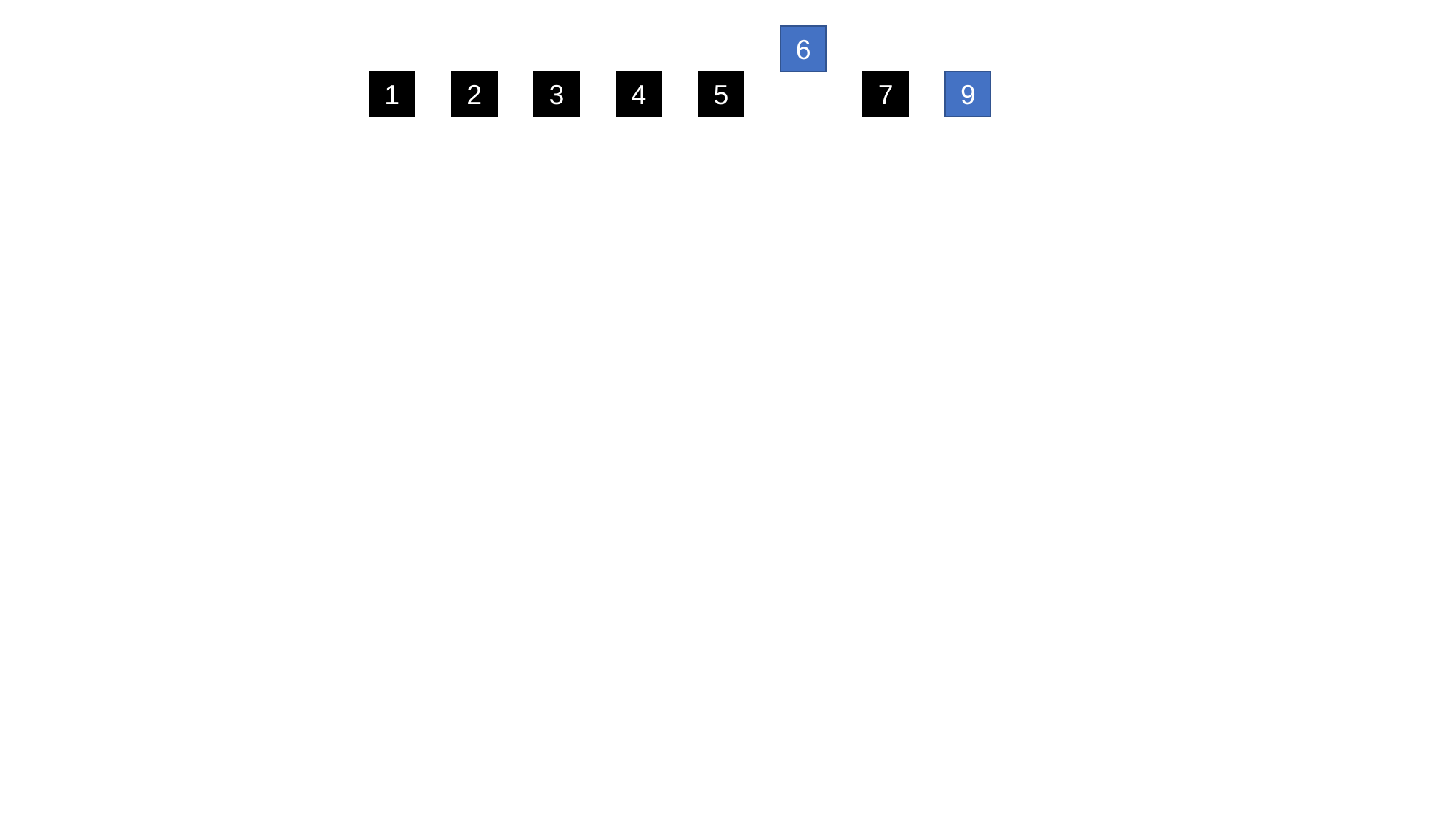

6
1
2
3
4
5
7
9